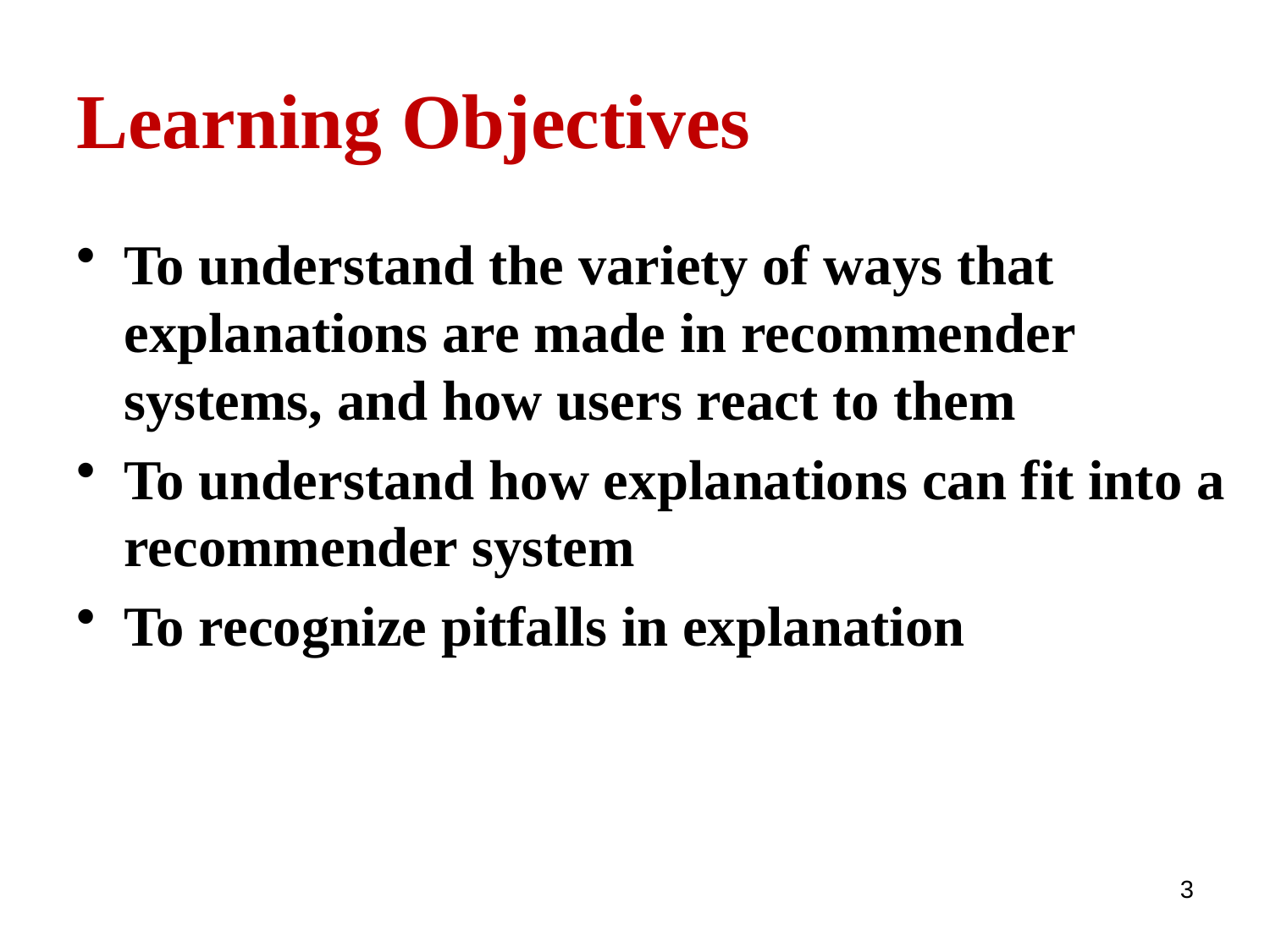

# Learning Objectives
To understand the variety of ways that explanations are made in recommender systems, and how users react to them
To understand how explanations can fit into a recommender system
To recognize pitfalls in explanation
3